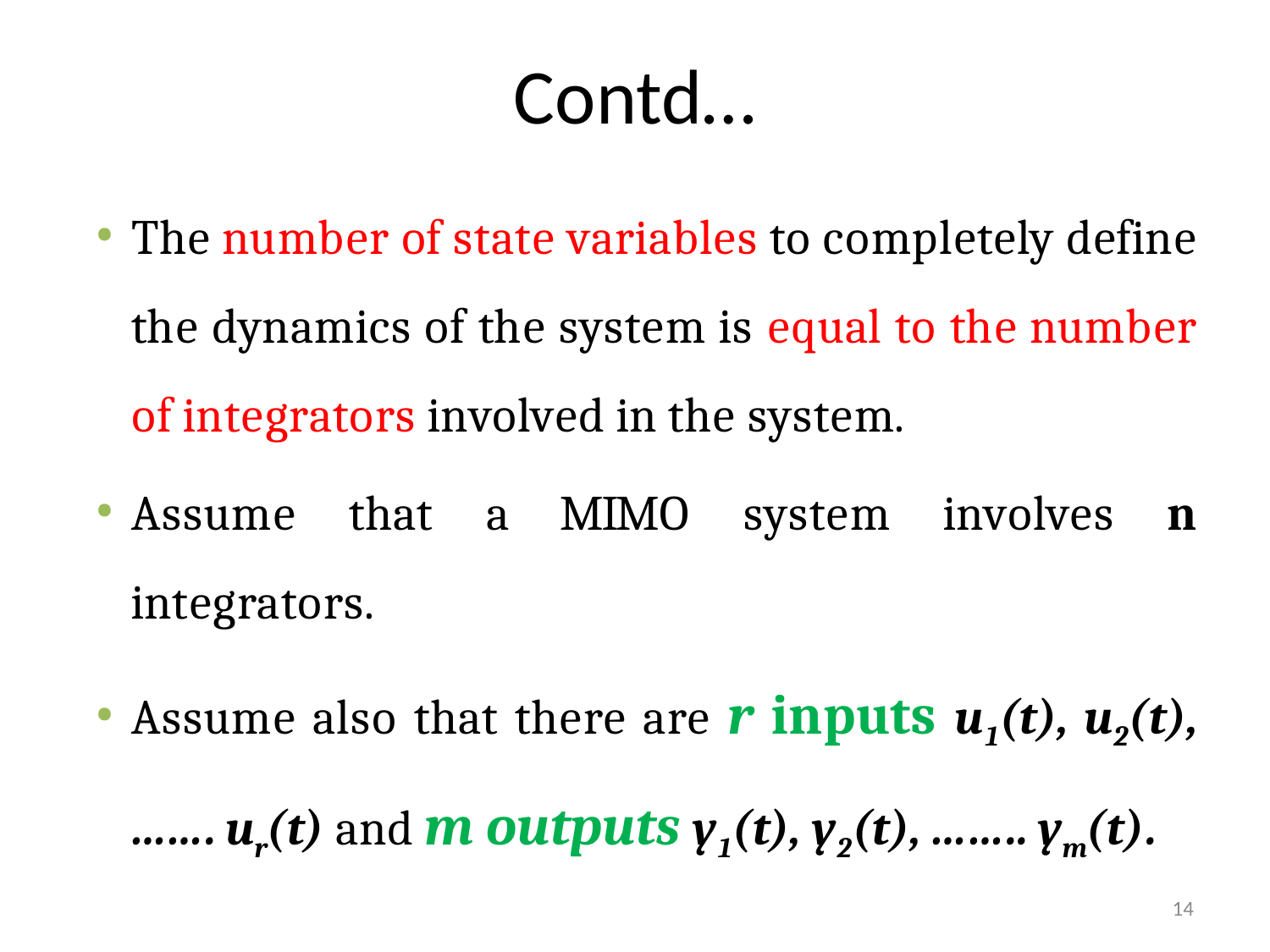

# Contd…
The number of state variables to completely define the dynamics of the system is equal to the number of integrators involved in the system.
Assume that a MIMO system involves n integrators.
Assume also that there are r inputs u1(t), u2(t),……. ur(t) and m outputs y1(t), y2(t), …….. ym(t).

14